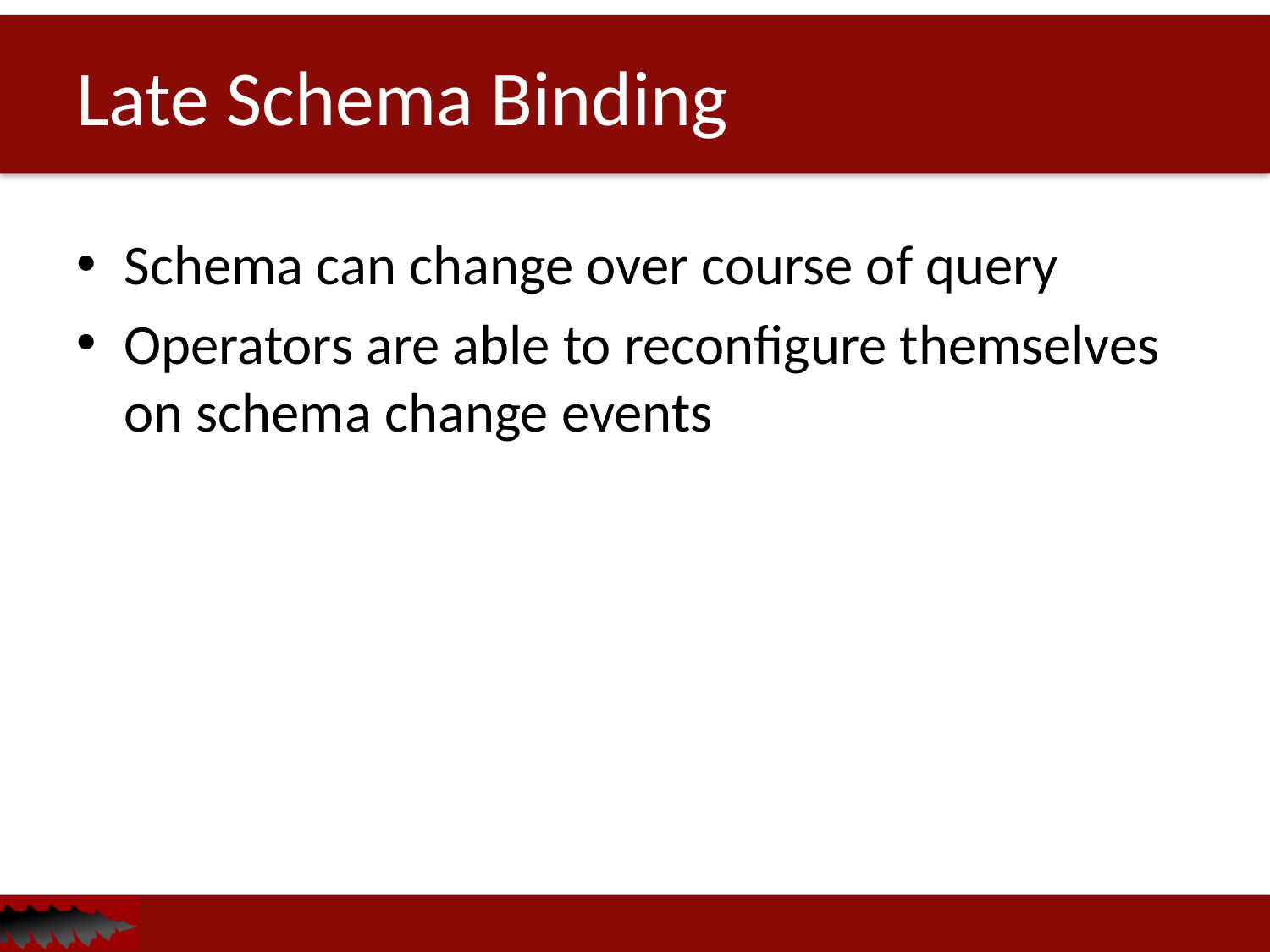

# Late Schema Binding
Schema can change over course of query
Operators are able to reconfigure themselves on schema change events